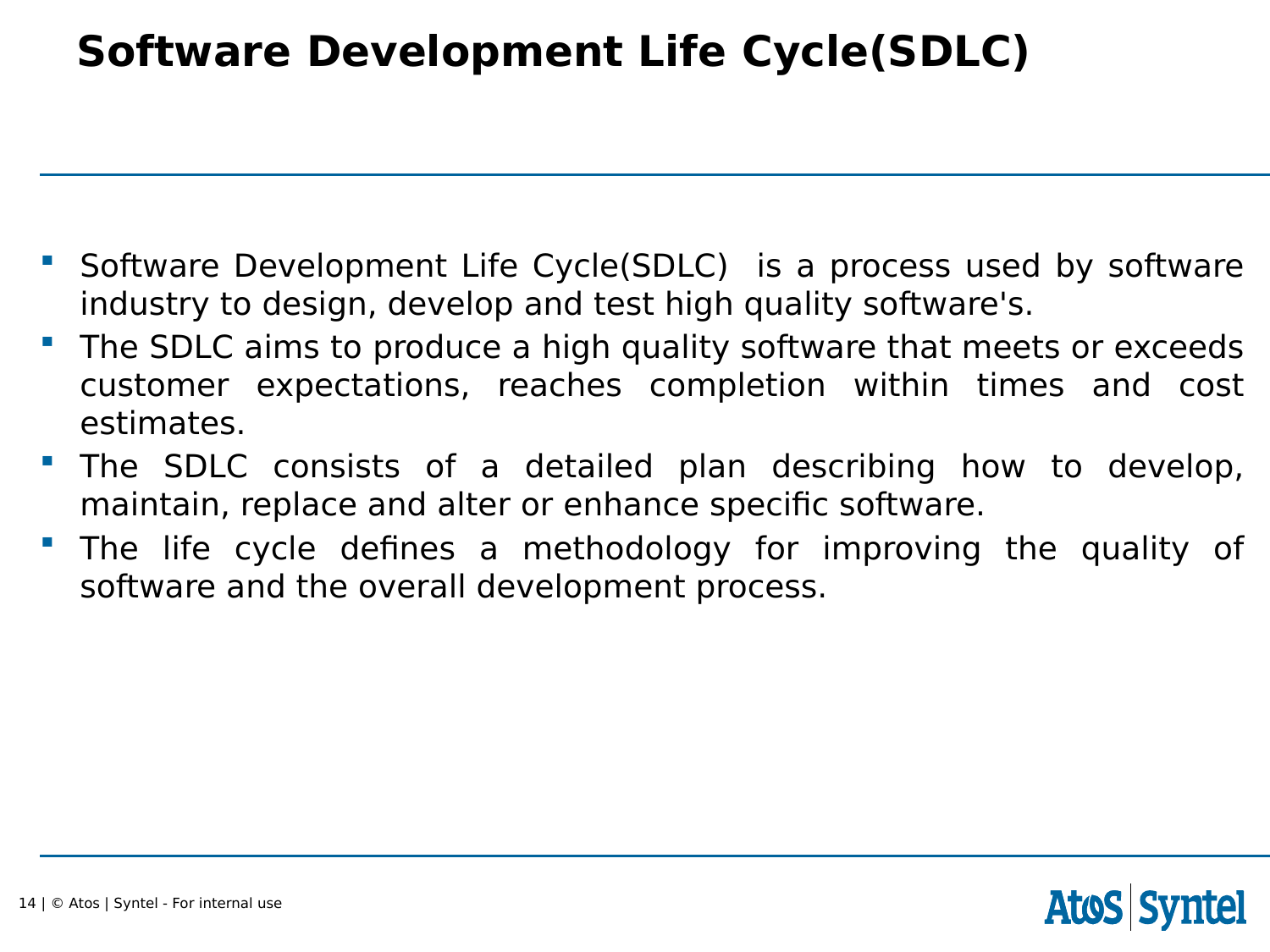

Software Development Life Cycle(SDLC)

Software Development Life Cycle(SDLC)  is a process used by software industry to design, develop and test high quality software's.
The SDLC aims to produce a high quality software that meets or exceeds customer expectations, reaches completion within times and cost estimates.
The SDLC consists of a detailed plan describing how to develop, maintain, replace and alter or enhance specific software.
The life cycle defines a methodology for improving the quality of software and the overall development process.